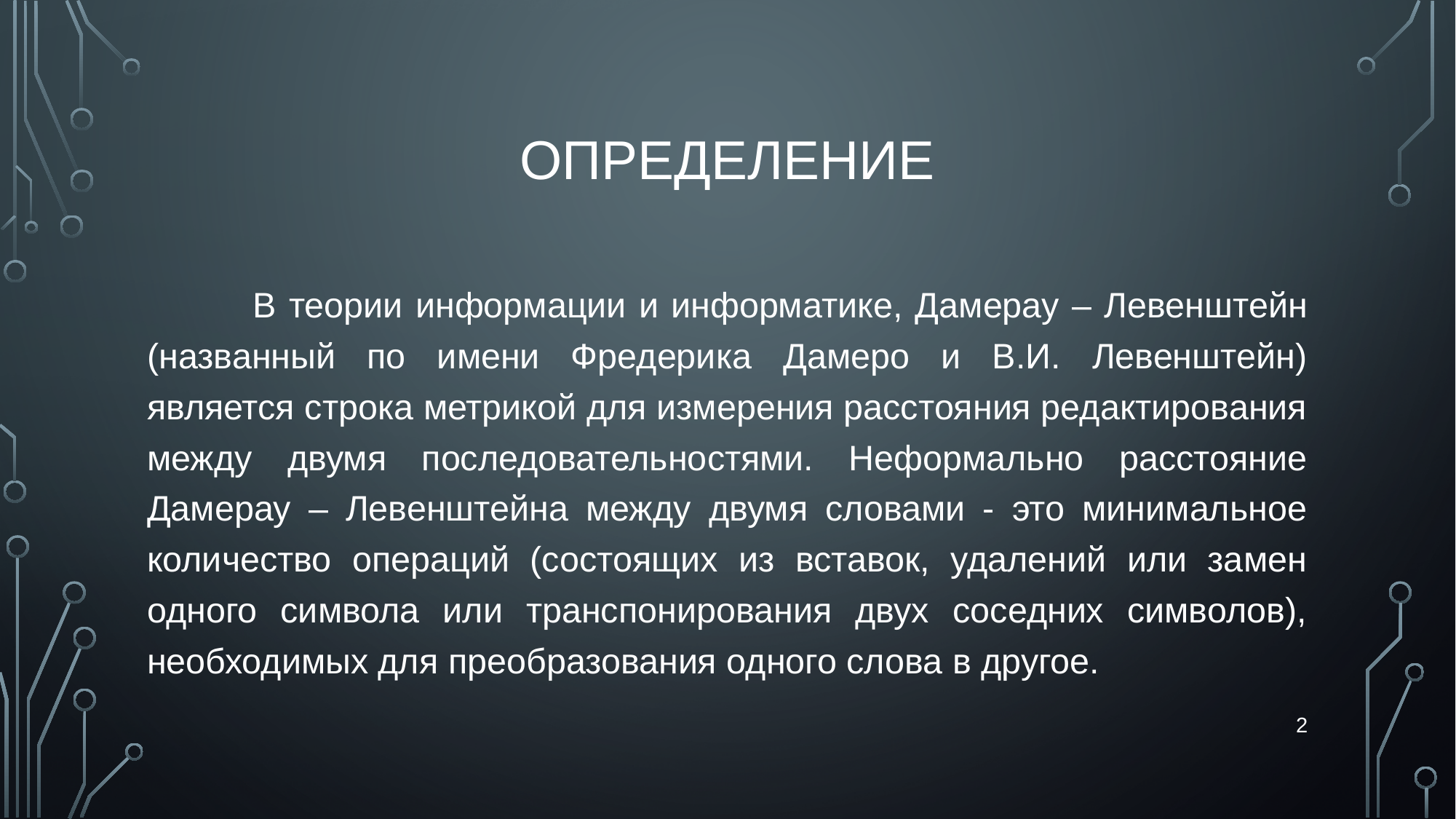

# определение
	В теории информации и информатике, Дамерау – Левенштейн (названный по имени Фредерика Дамеро и В.И. Левенштейн) является строка метрикой для измерения расстояния редактирования между двумя последовательностями. Неформально расстояние Дамерау – Левенштейна между двумя словами - это минимальное количество операций (состоящих из вставок, удалений или замен одного символа или транспонирования двух соседних символов), необходимых для преобразования одного слова в другое.
2